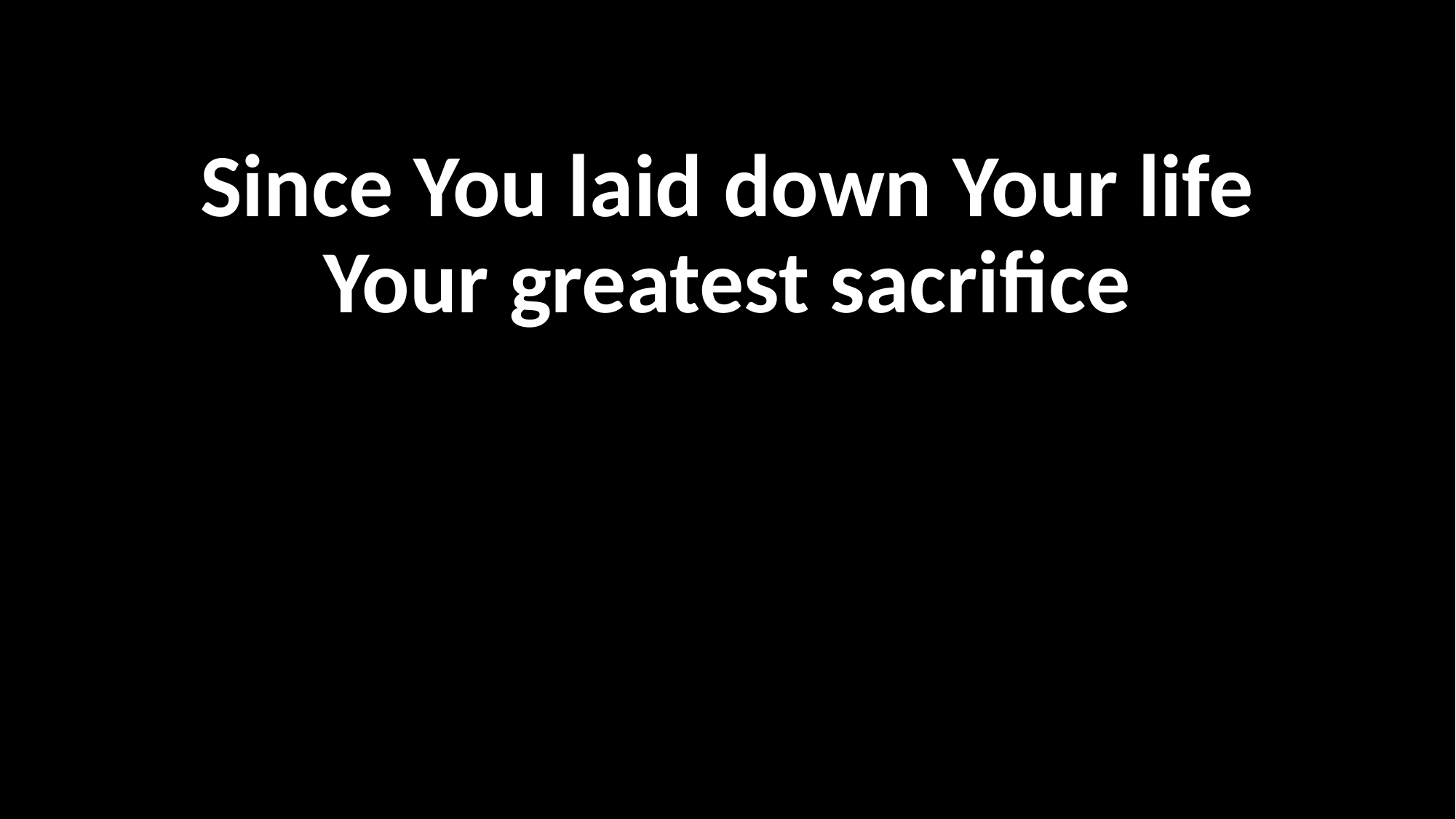

Since You laid down Your life
Your greatest sacrifice